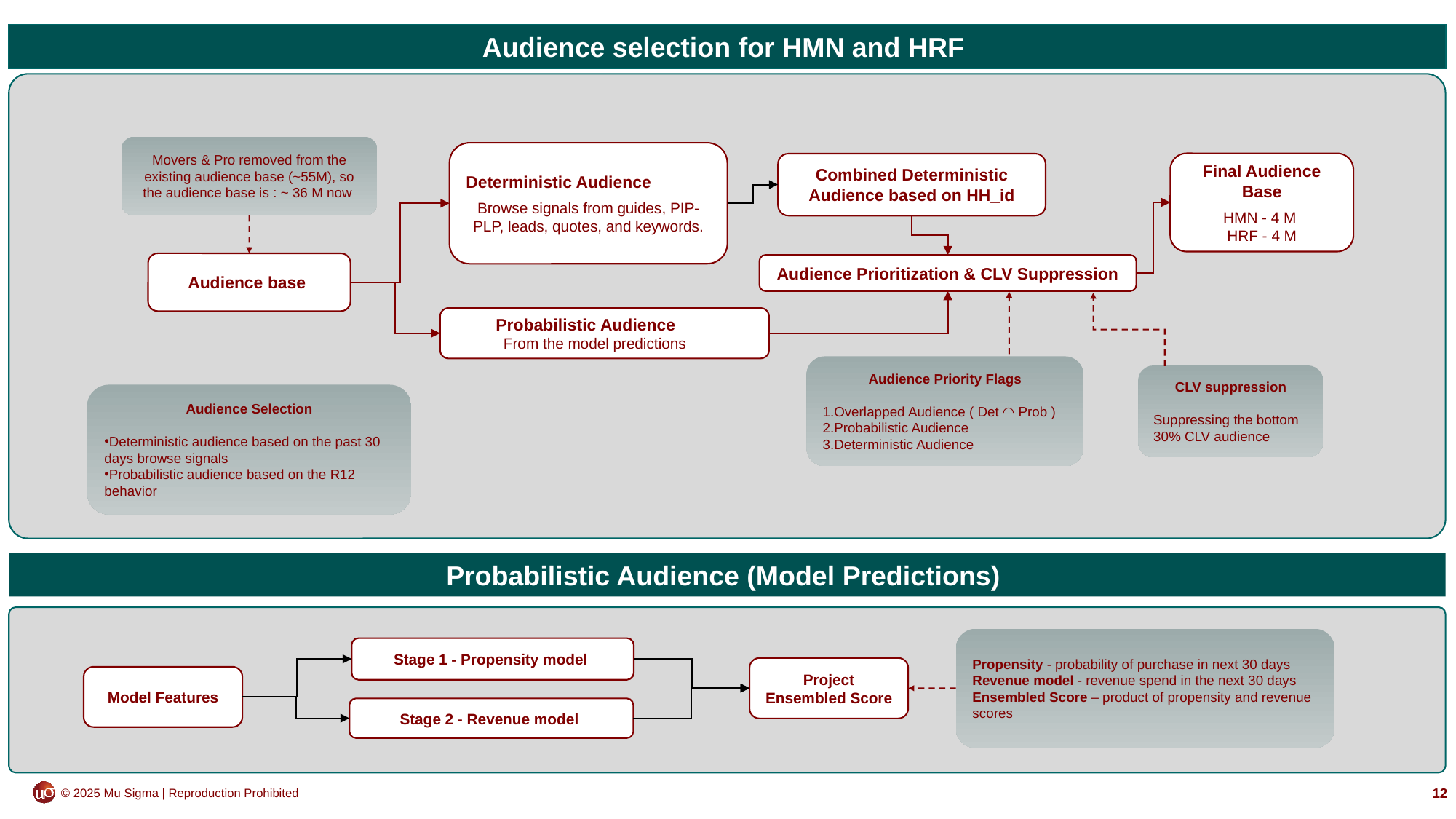

Audience selection for HMN and HRF

Movers & Pro removed from the existing audience base (~55M), so the audience base is : ~ 36 M now
Deterministic Audience
.
Browse signals from guides, PIP-PLP, leads, quotes, and keywords.
Final Audience Base
.
HMN - 4 M
HRF - 4 M
Combined Deterministic Audience based on HH_id
Audience base
Audience Prioritization & CLV Suppression
         Probabilistic Audience
            From the model predictions
Audience Priority Flags

Overlapped Audience ( Det ◠ Prob )
Probabilistic Audience
Deterministic Audience
CLV suppression

Suppressing the bottom 30% CLV audience
Audience Selection

Deterministic audience based on the past 30   days browse signals
Probabilistic audience based on the R12 behavior
Probabilistic Audience (Model Predictions)

Propensity - probability of purchase in next 30 days
Revenue model - revenue spend in the next 30 days
Ensembled Score – product of propensity and revenue scores
Stage 1 - Propensity model
Project Ensembled Score
Model Features
Stage 2 - Revenue model